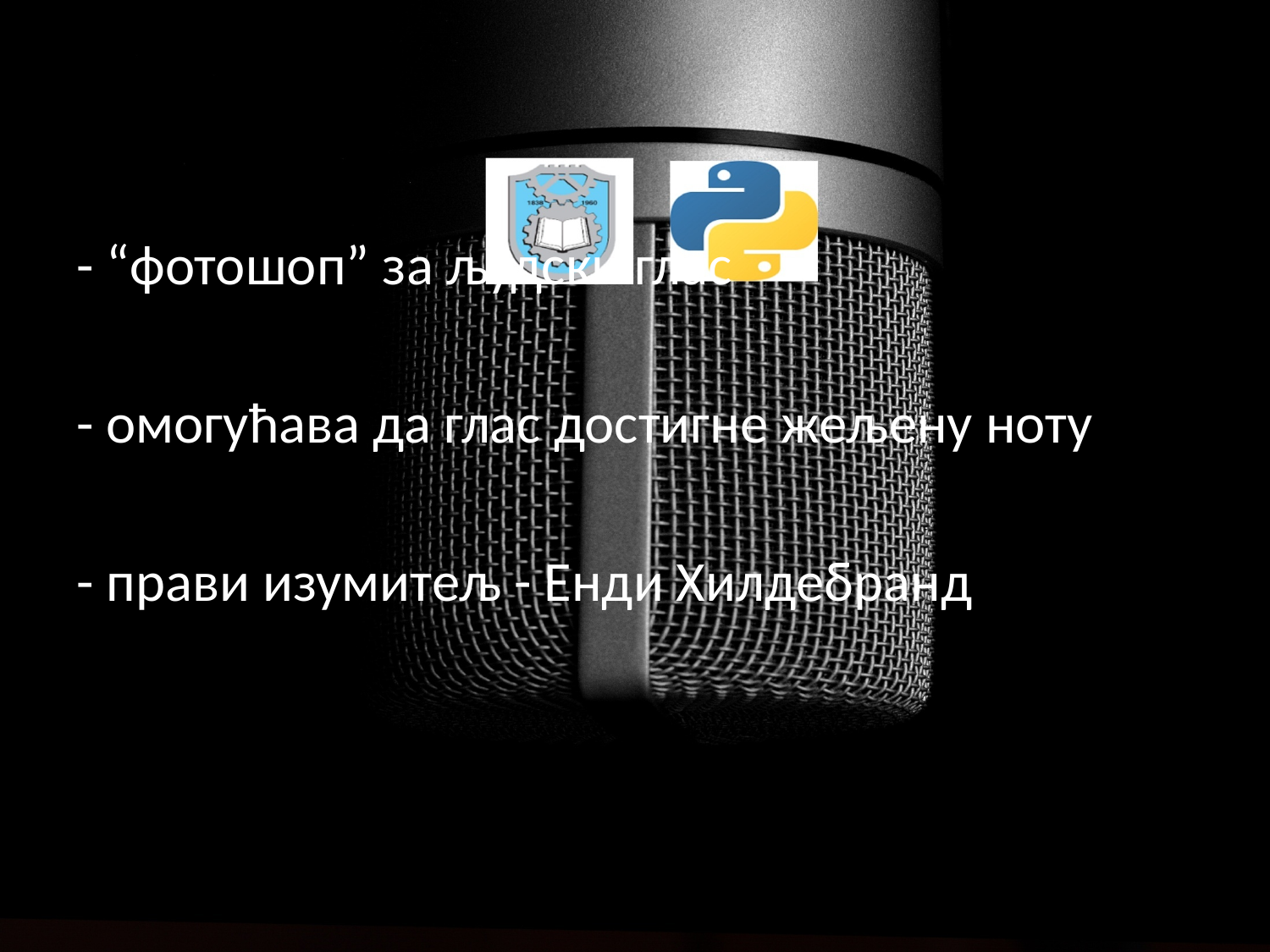

#
- “фотошоп” за људски глас

- омогућава да глас достигне жељену ноту

- прави изумитељ - Енди Хилдебранд